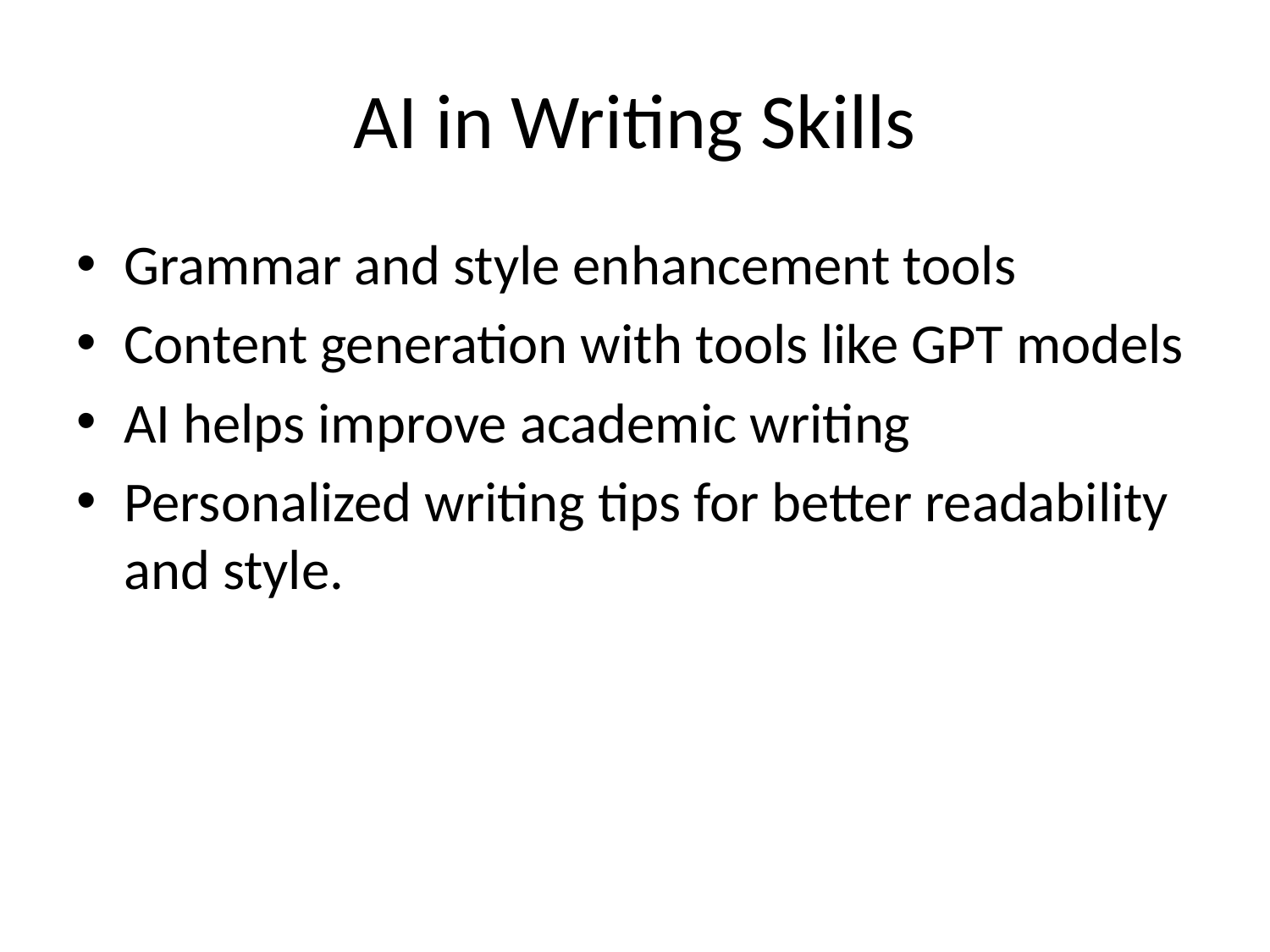

# AI in Writing Skills
Grammar and style enhancement tools
Content generation with tools like GPT models
AI helps improve academic writing
Personalized writing tips for better readability and style.